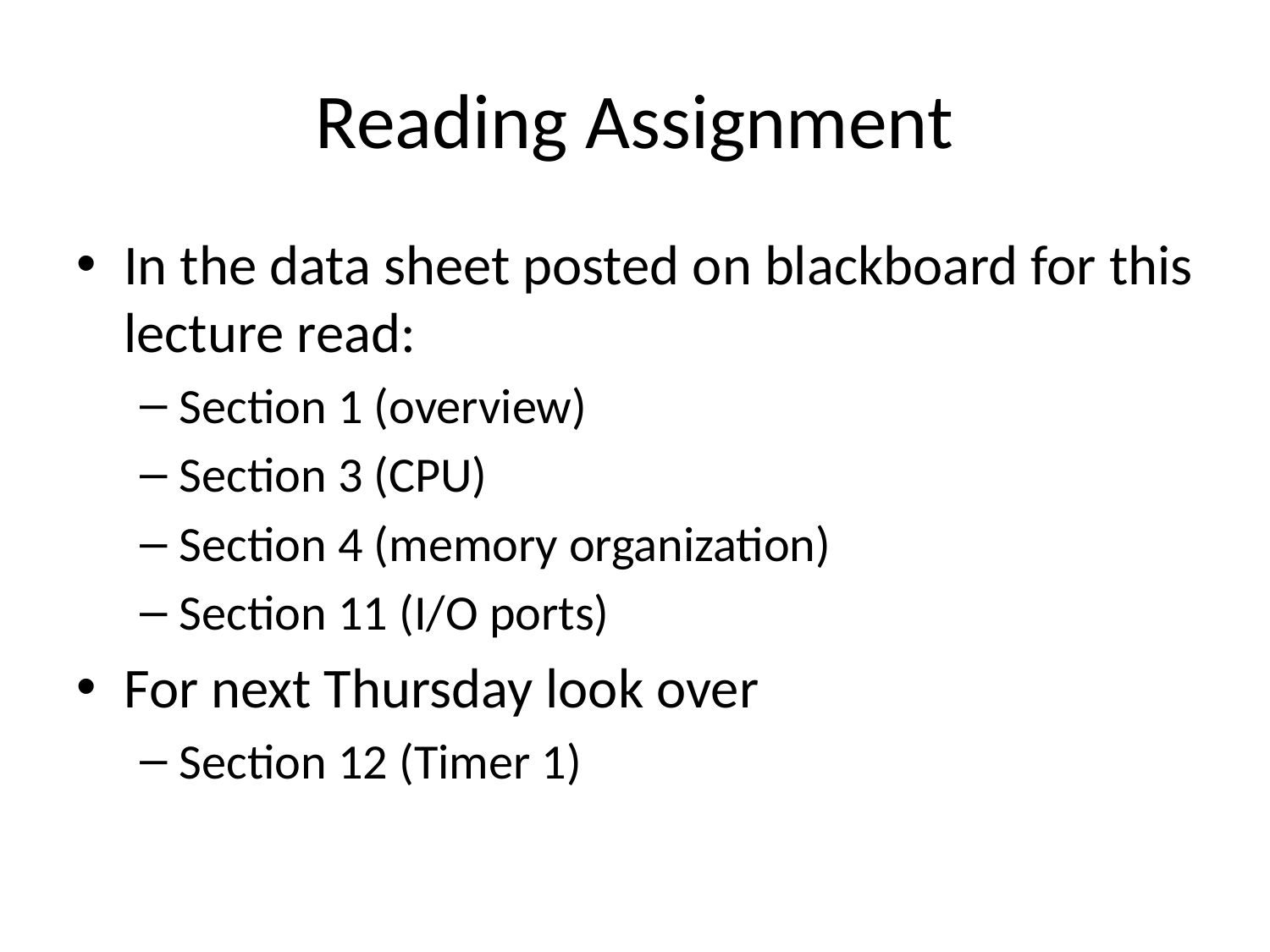

# Reading Assignment
In the data sheet posted on blackboard for this lecture read:
Section 1 (overview)
Section 3 (CPU)
Section 4 (memory organization)
Section 11 (I/O ports)
For next Thursday look over
Section 12 (Timer 1)